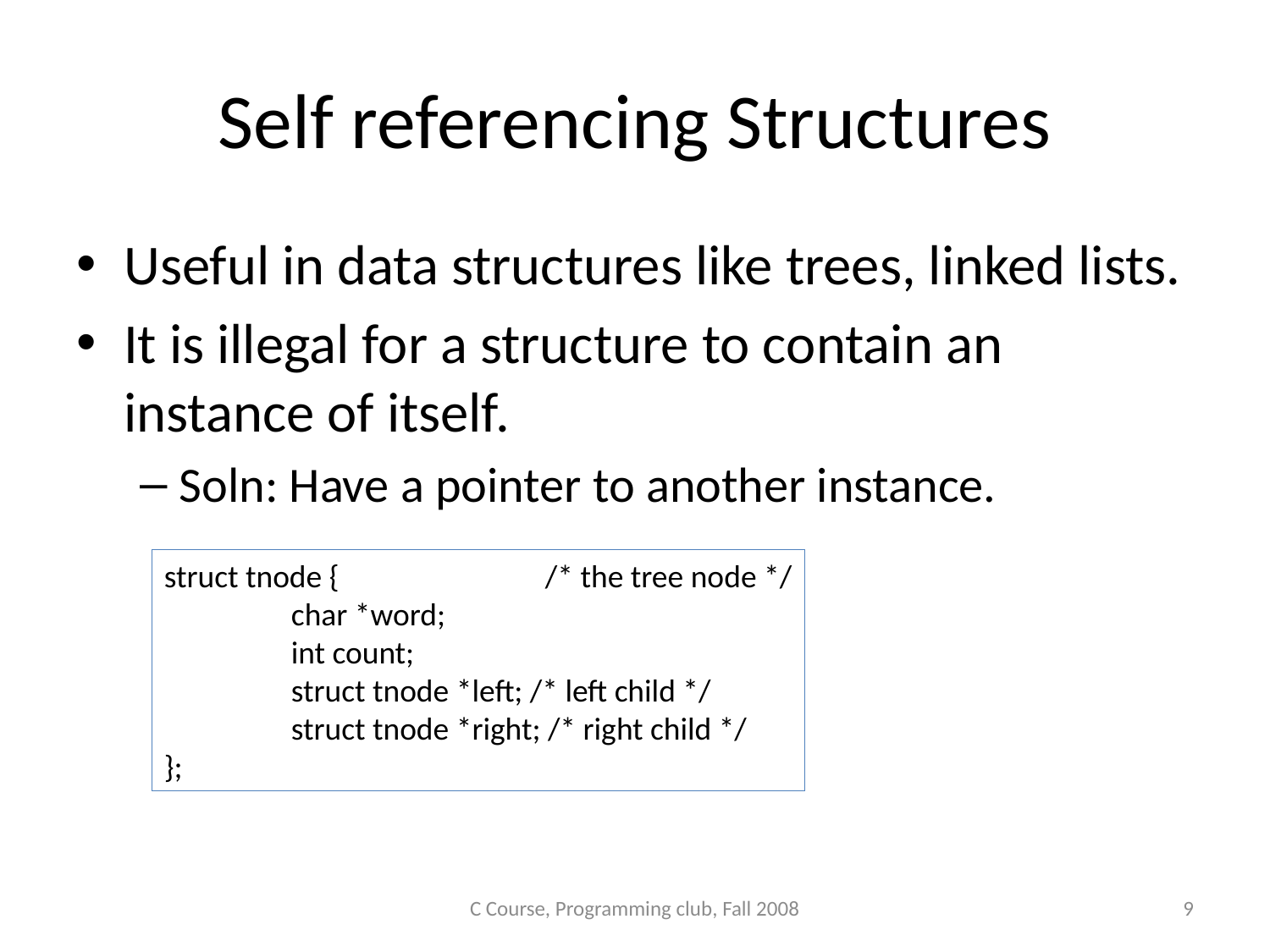

# Self referencing Structures
Useful in data structures like trees, linked lists.
It is illegal for a structure to contain an instance of itself.
Soln: Have a pointer to another instance.
struct tnode { 		/* the tree node */
	char *word;
	int count;
	struct tnode *left; /* left child */
	struct tnode *right; /* right child */
};
C Course, Programming club, Fall 2008
9